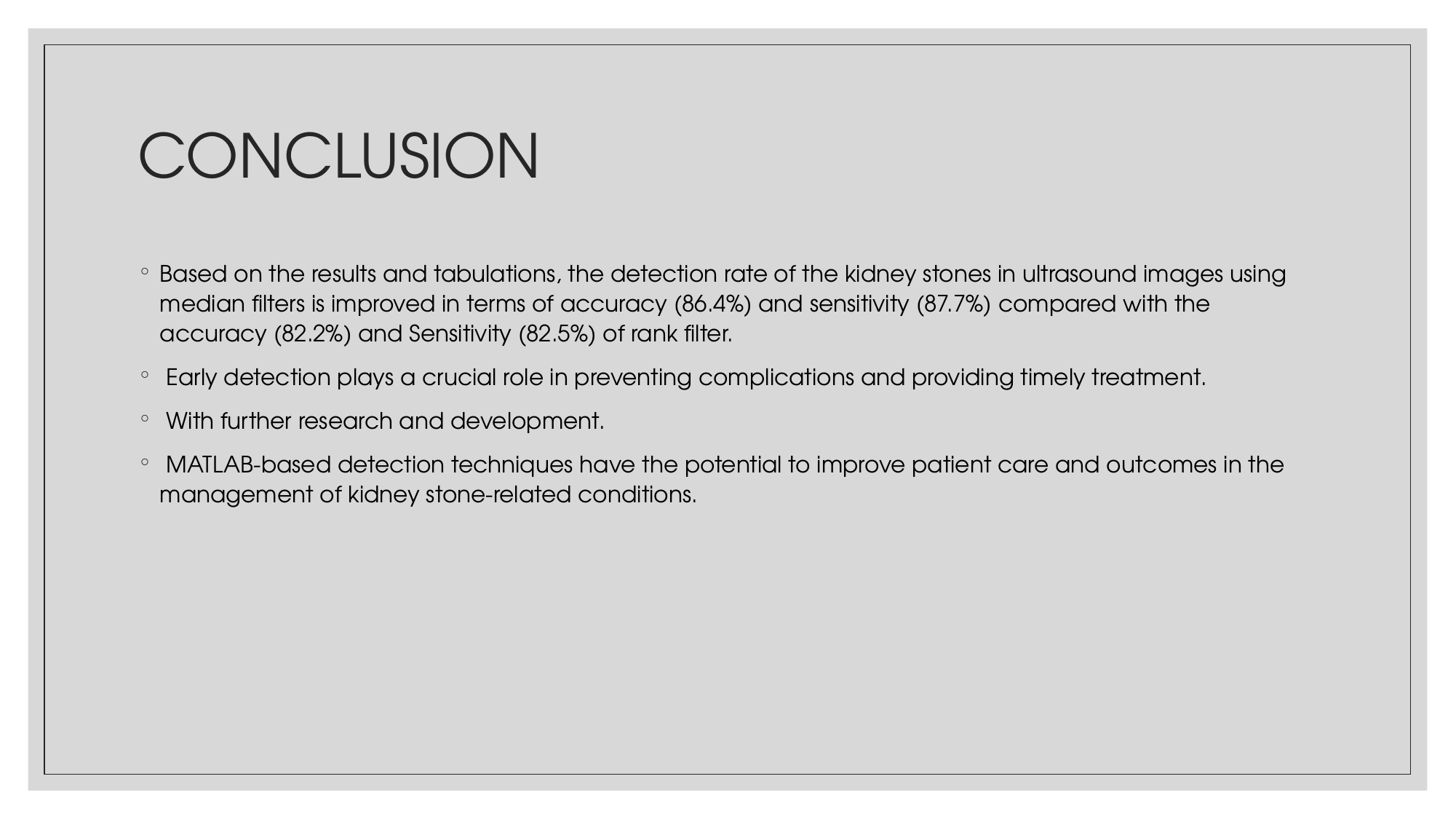

# CONCLUSION
Based on the results and tabulations, the detection rate of the kidney stones in ultrasound images using median filters is improved in terms of accuracy (86.4%) and sensitivity (87.7%) compared with the accuracy (82.2%) and Sensitivity (82.5%) of rank filter.
 Early detection plays a crucial role in preventing complications and providing timely treatment.
 With further research and development.
 MATLAB-based detection techniques have the potential to improve patient care and outcomes in the management of kidney stone-related conditions.